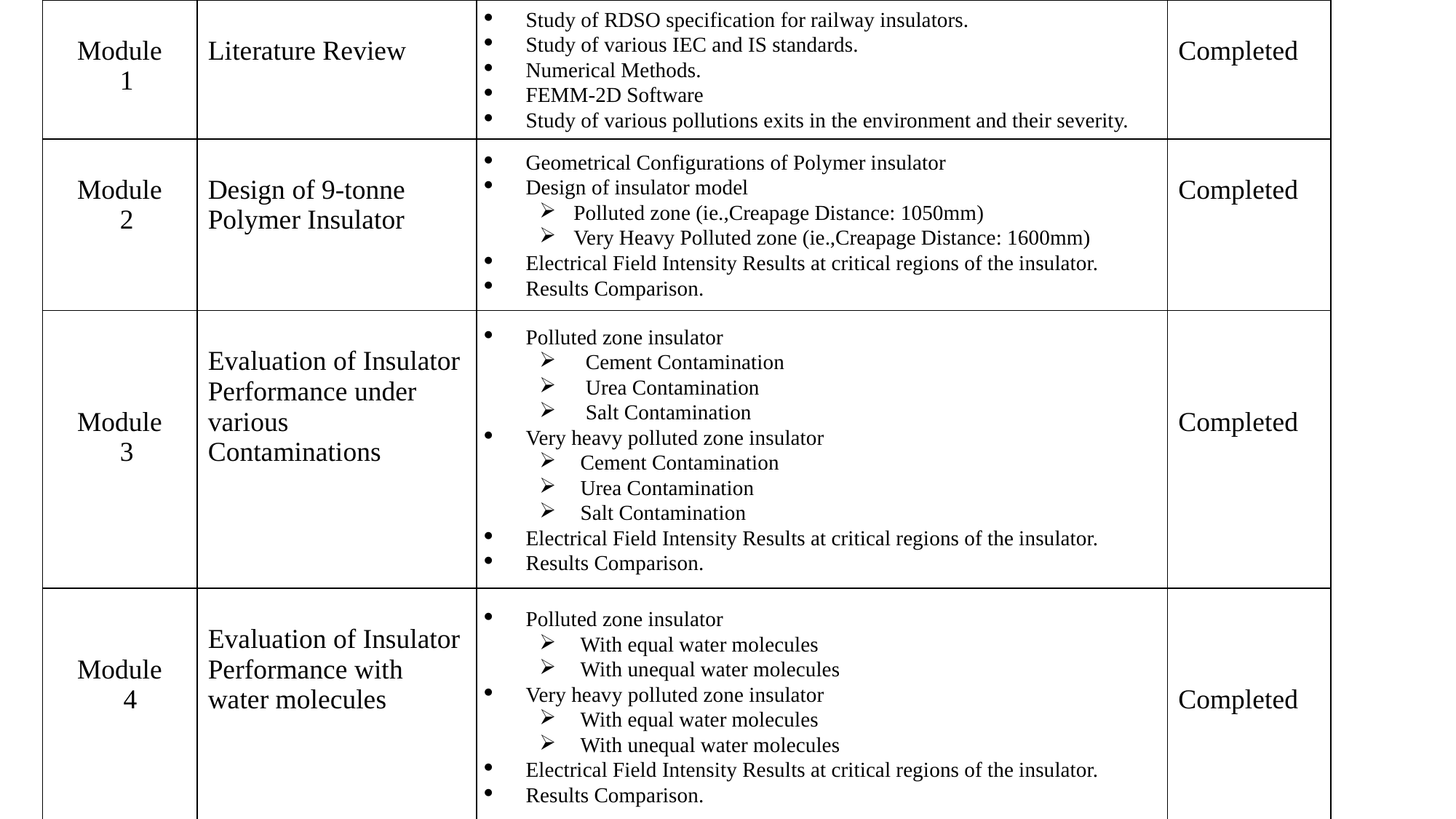

| Module 1 | Literature Review | Study of RDSO specification for railway insulators. Study of various IEC and IS standards. Numerical Methods. FEMM-2D Software Study of various pollutions exits in the environment and their severity. | Completed |
| --- | --- | --- | --- |
| Module 2 | Design of 9-tonne Polymer Insulator | Geometrical Configurations of Polymer insulator Design of insulator model Polluted zone (ie.,Creapage Distance: 1050mm) Very Heavy Polluted zone (ie.,Creapage Distance: 1600mm) Electrical Field Intensity Results at critical regions of the insulator. Results Comparison. | Completed |
| Module 3 | Evaluation of Insulator Performance under various Contaminations | Polluted zone insulator Cement Contamination Urea Contamination Salt Contamination Very heavy polluted zone insulator Cement Contamination Urea Contamination Salt Contamination Electrical Field Intensity Results at critical regions of the insulator. Results Comparison. | Completed |
| Module 4 | Evaluation of Insulator Performance with water molecules | Polluted zone insulator With equal water molecules With unequal water molecules Very heavy polluted zone insulator With equal water molecules With unequal water molecules Electrical Field Intensity Results at critical regions of the insulator. Results Comparison. | Completed |